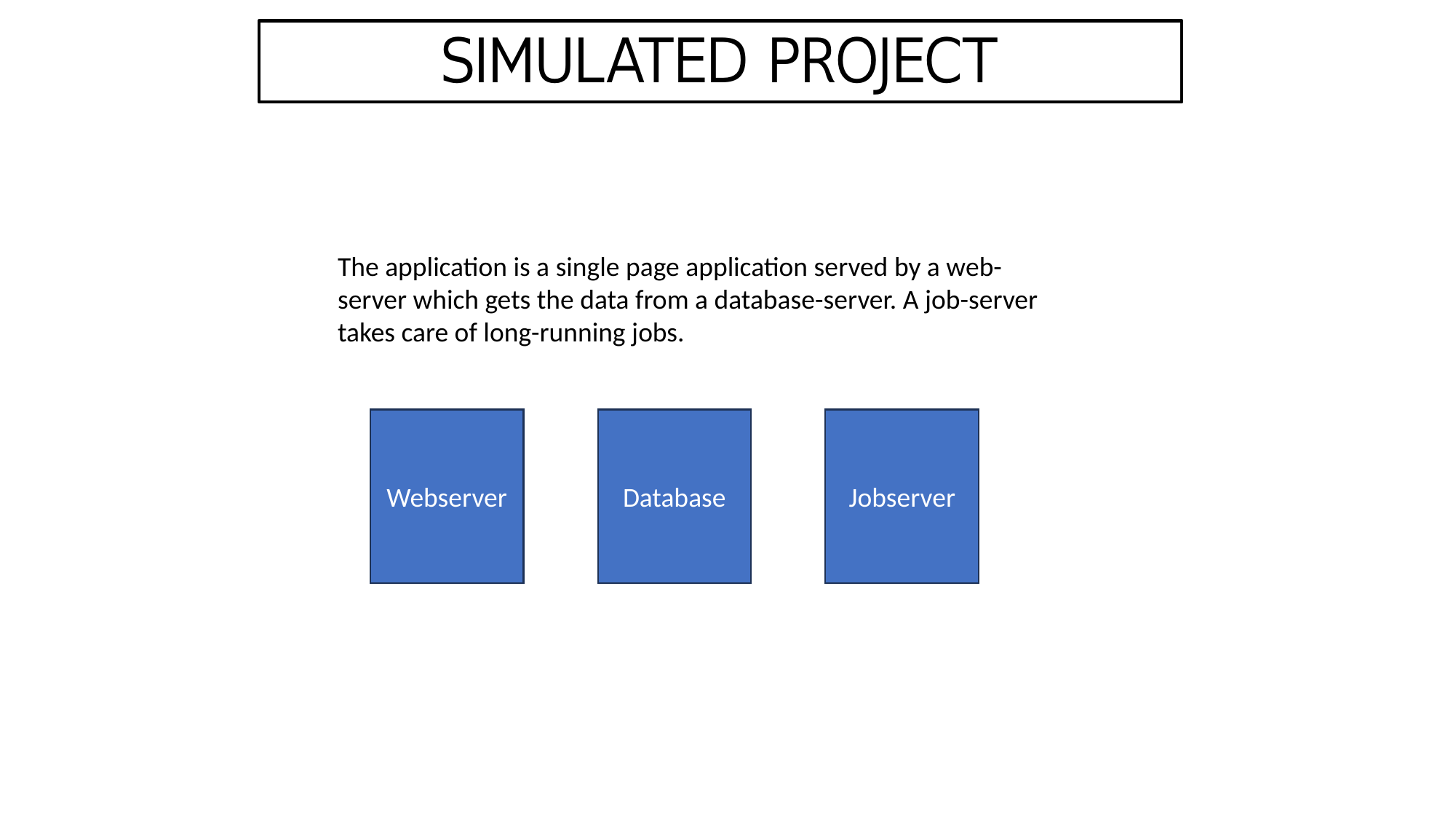

SIMULATED PROJECT
The application is a single page application served by a web-server which gets the data from a database-server. A job-server takes care of long-running jobs.
Webserver
Database
Jobserver